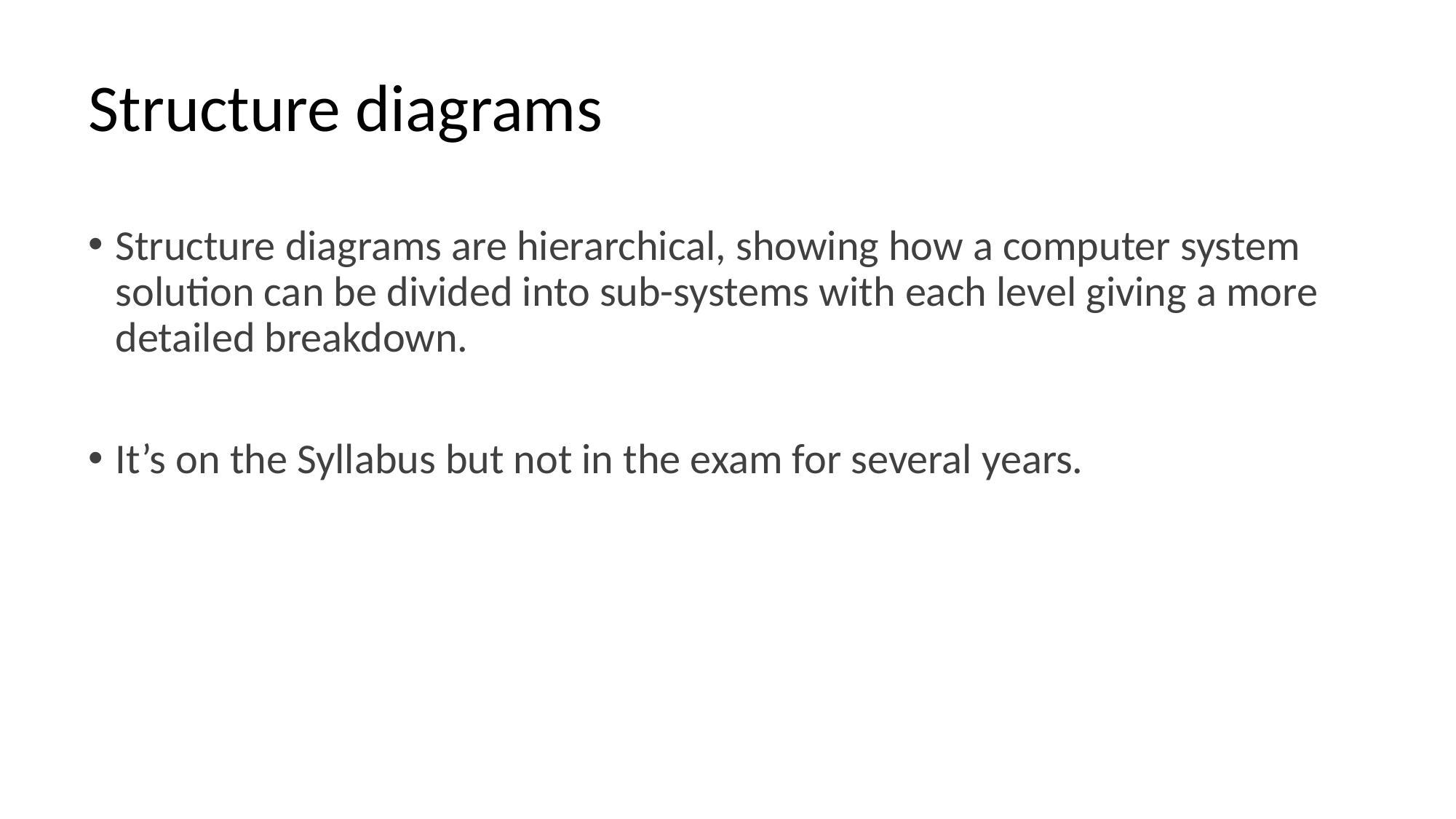

# Structure diagrams
Structure diagrams are hierarchical, showing how a computer system solution can be divided into sub-systems with each level giving a more detailed breakdown.

It’s on the Syllabus but not in the exam for several years.